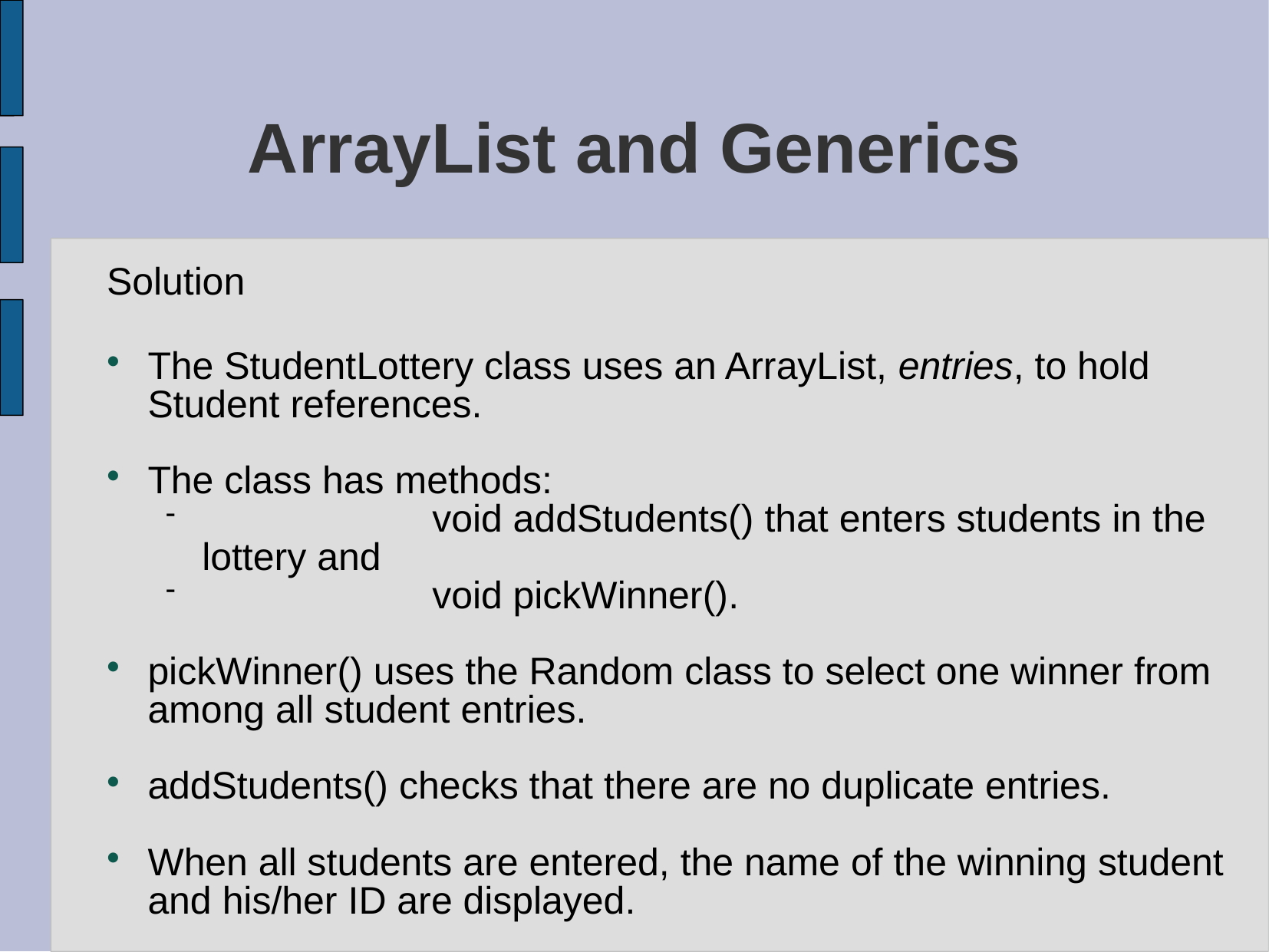

# ArrayList and Generics
Solution
The StudentLottery class uses an ArrayList, entries, to hold Student references.

The class has methods:
		void addStudents() that enters students in the lottery and
		void pickWinner().

pickWinner() uses the Random class to select one winner from among all student entries.
addStudents() checks that there are no duplicate entries.
When all students are entered, the name of the winning student and his/her ID are displayed.